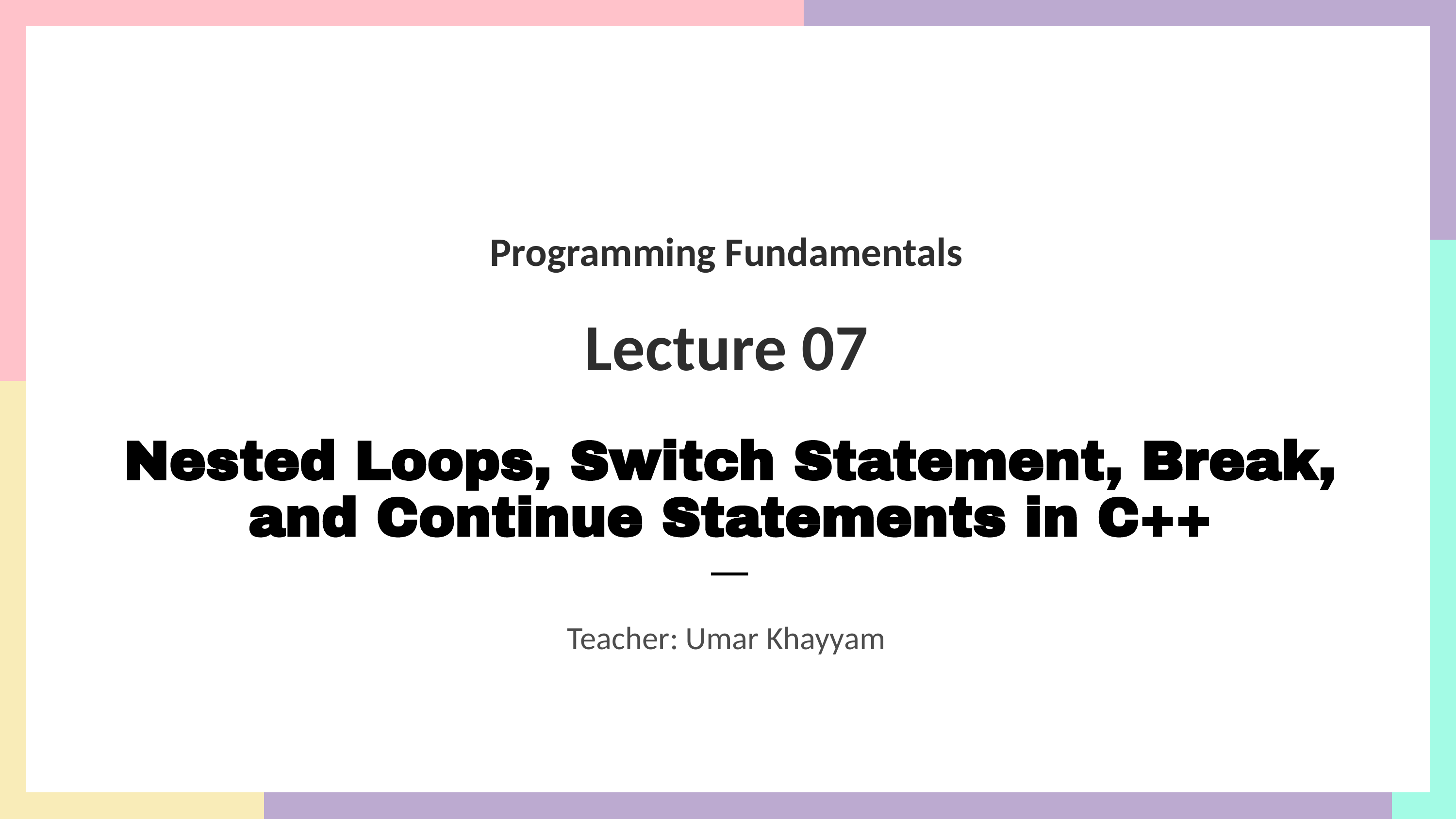

Programming Fundamentals

Lecture 07

Nested Loops, Switch Statement, Break, and Continue Statements in C++

Teacher: Umar Khayyam